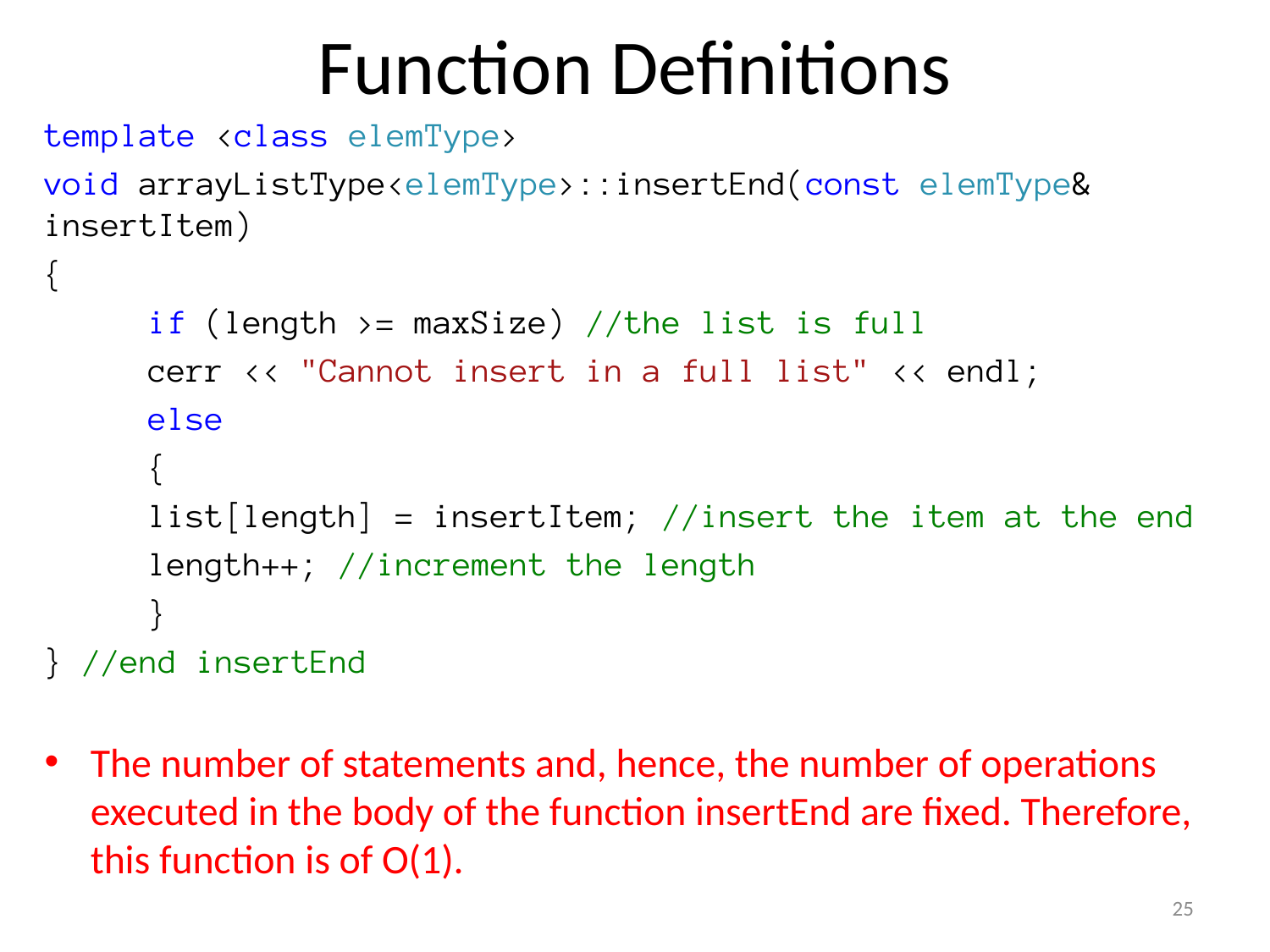

# Function Definitions
template <class elemType>
void arrayListType<elemType>::insertEnd(const elemType& insertItem)
{
	if (length >= maxSize) //the list is full
	cerr << "Cannot insert in a full list" << endl;
	else
	{
	list[length] = insertItem; //insert the item at the end
	length++; //increment the length
	}
} //end insertEnd

The number of statements and, hence, the number of operations executed in the body of the function insertEnd are fixed. Therefore, this function is of O(1).
25